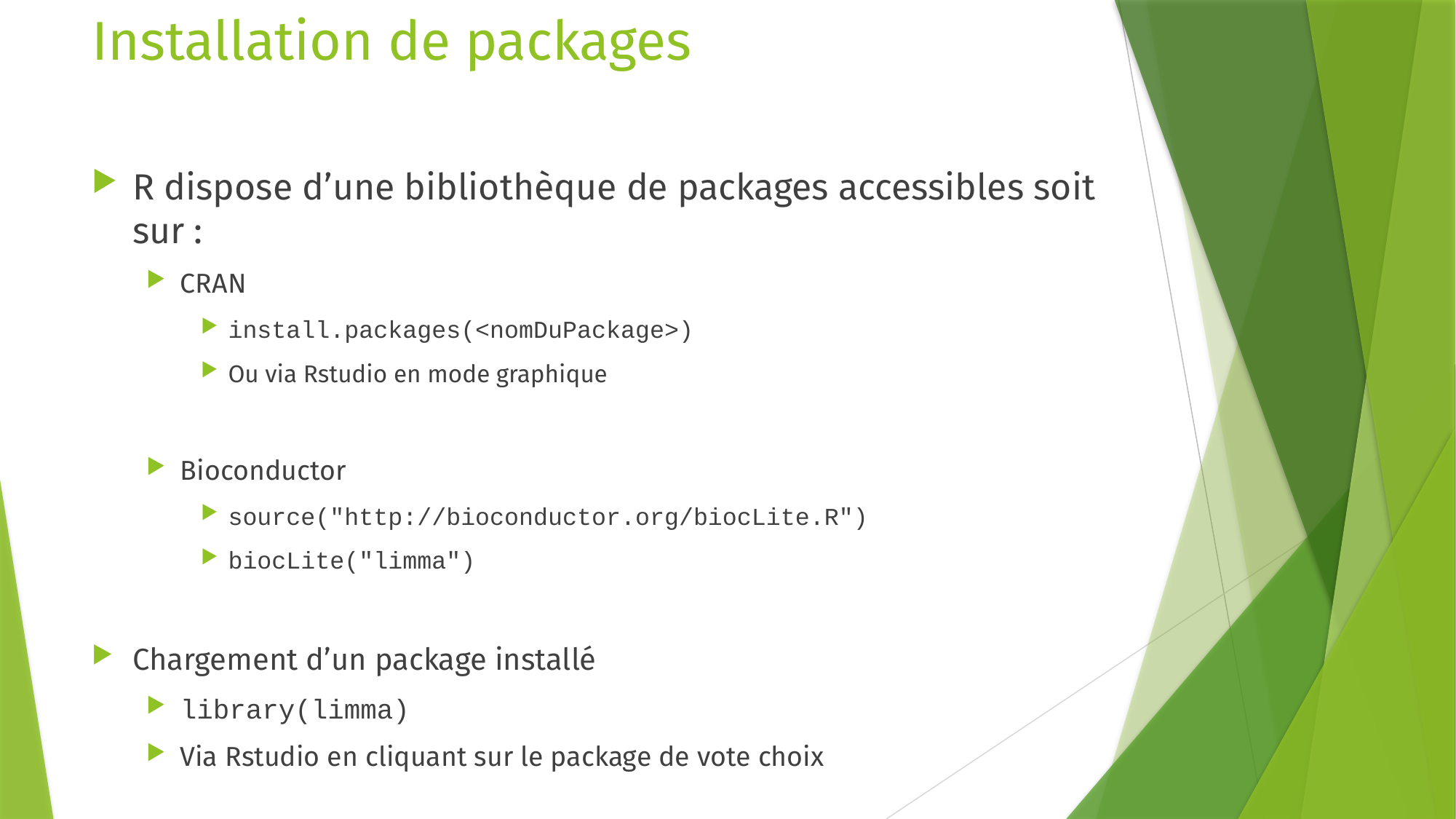

# Installation de packages
R dispose d’une bibliothèque de packages accessibles soit sur :
CRAN
install.packages(<nomDuPackage>)
Ou via Rstudio en mode graphique

Bioconductor
source("http://bioconductor.org/biocLite.R")
biocLite("limma")

Chargement d’un package installé
library(limma)
Via Rstudio en cliquant sur le package de vote choix